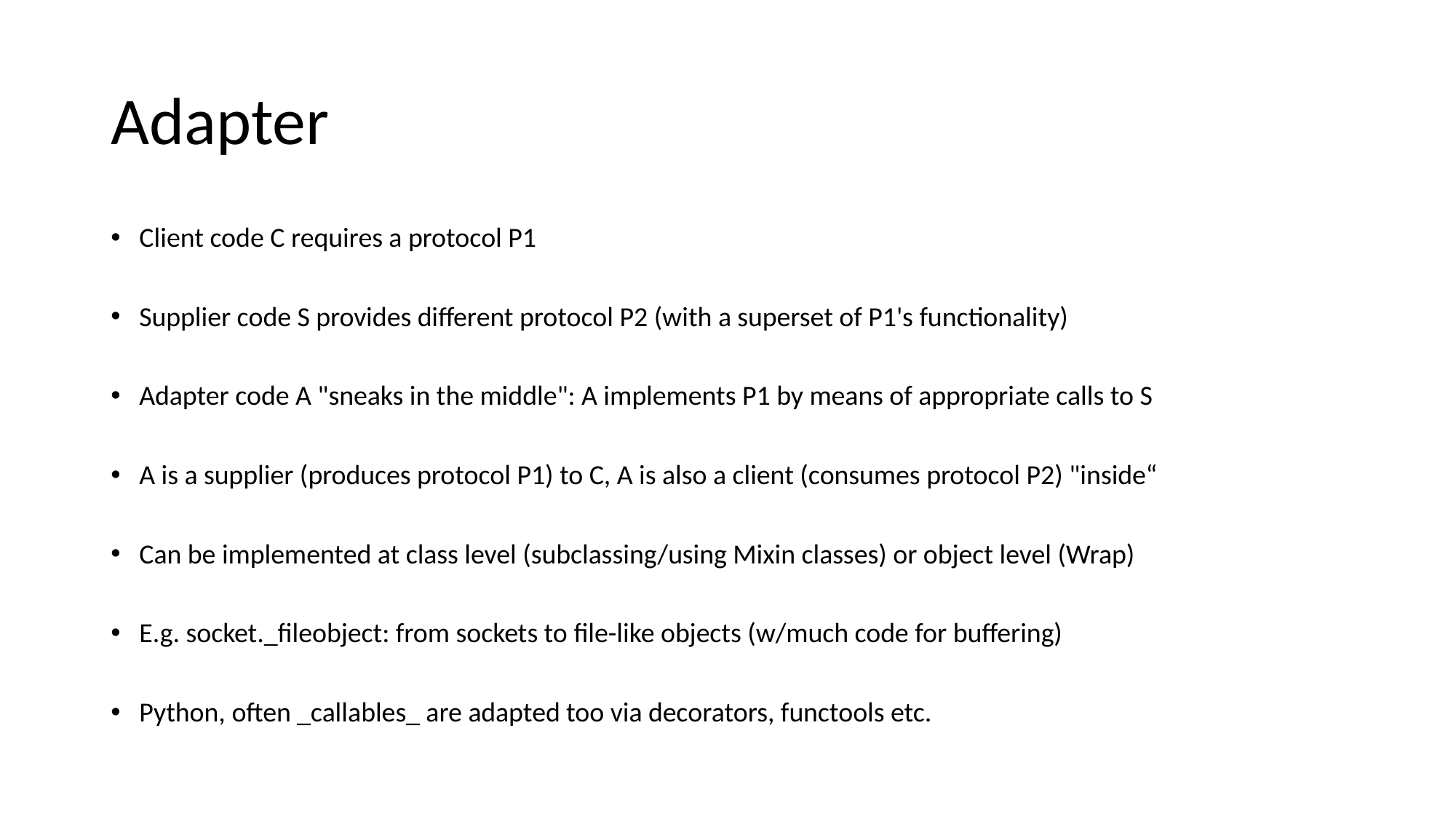

# Adapter
Client code C requires a protocol P1

Supplier code S provides different protocol P2 (with a superset of P1's functionality)

Adapter code A "sneaks in the middle": A implements P1 by means of appropriate calls to S

A is a supplier (produces protocol P1) to C, A is also a client (consumes protocol P2) "inside“

Can be implemented at class level (subclassing/using Mixin classes) or object level (Wrap)

E.g. socket._fileobject: from sockets to file-like objects (w/much code for buffering)

Python, often _callables_ are adapted too via decorators, functools etc.